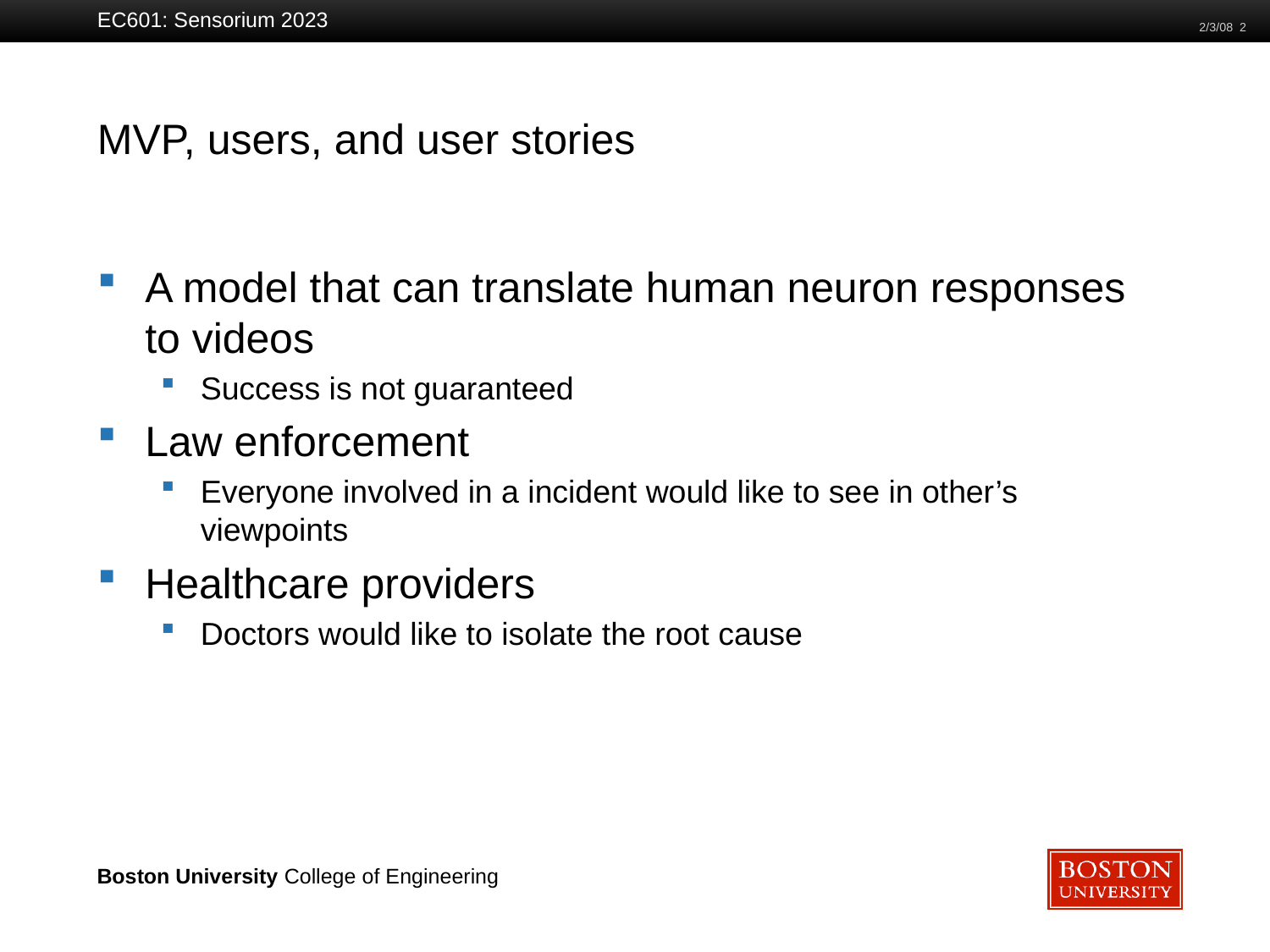

EC601: Sensorium 2023
2/3/08  2
# MVP, users, and user stories
A model that can translate human neuron responses to videos
Success is not guaranteed
Law enforcement
Everyone involved in a incident would like to see in other’s viewpoints
Healthcare providers
Doctors would like to isolate the root cause